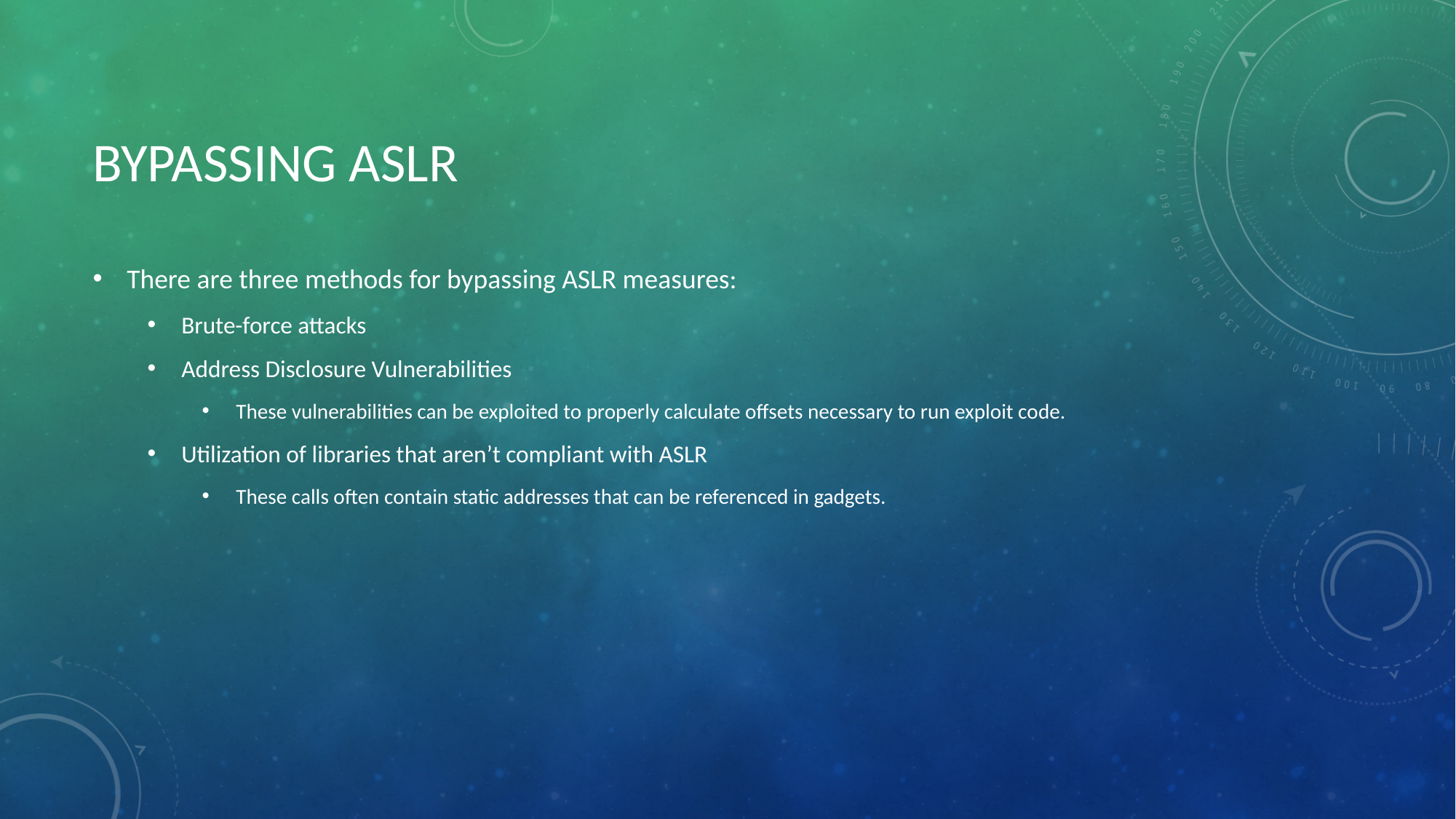

# Bypassing ASLR
There are three methods for bypassing ASLR measures:
Brute-force attacks
Address Disclosure Vulnerabilities
These vulnerabilities can be exploited to properly calculate offsets necessary to run exploit code.
Utilization of libraries that aren’t compliant with ASLR
These calls often contain static addresses that can be referenced in gadgets.